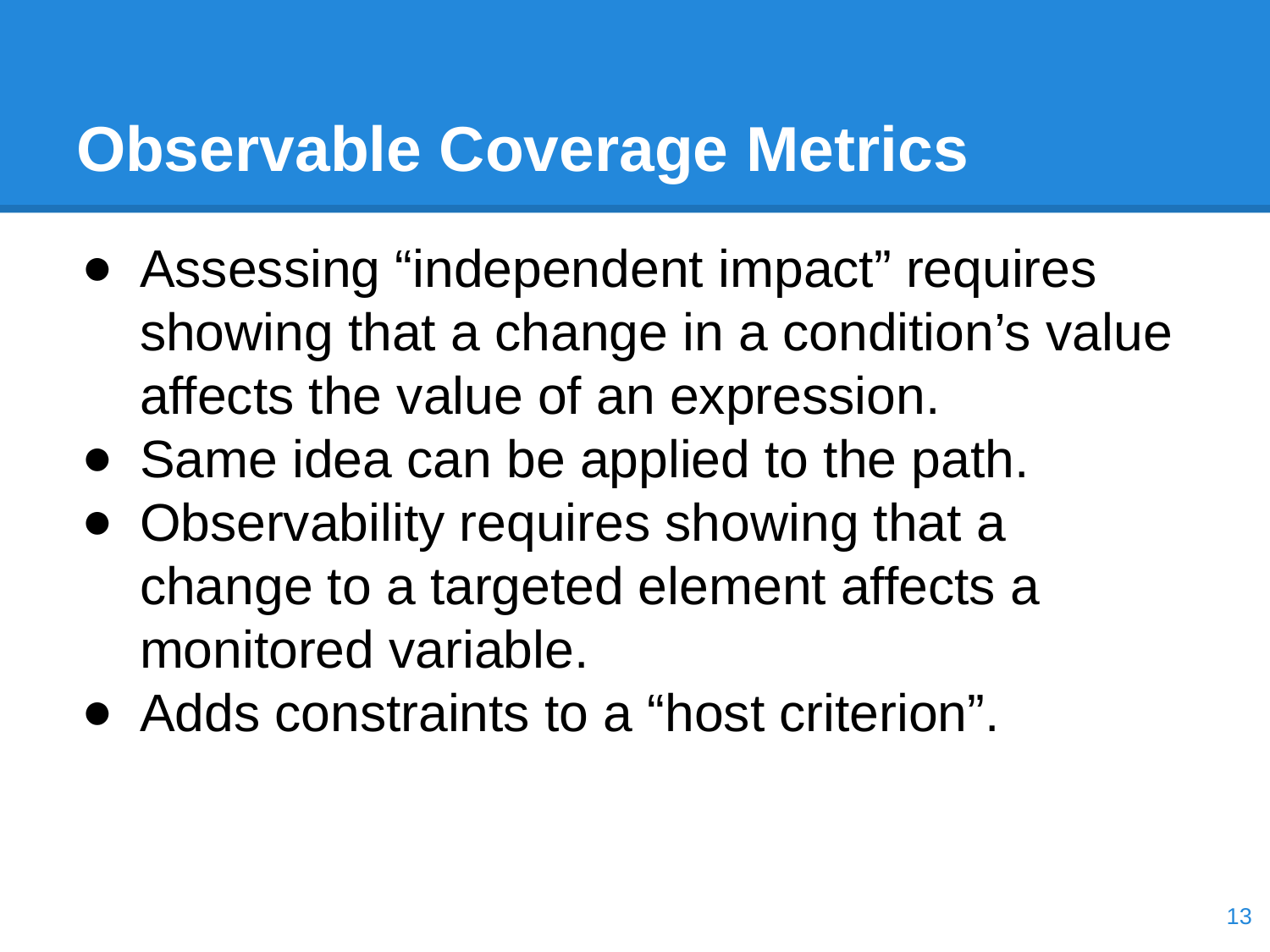

# Observable Coverage Metrics
Assessing “independent impact” requires showing that a change in a condition’s value affects the value of an expression.
Same idea can be applied to the path.
Observability requires showing that a change to a targeted element affects a monitored variable.
Adds constraints to a “host criterion”.

13